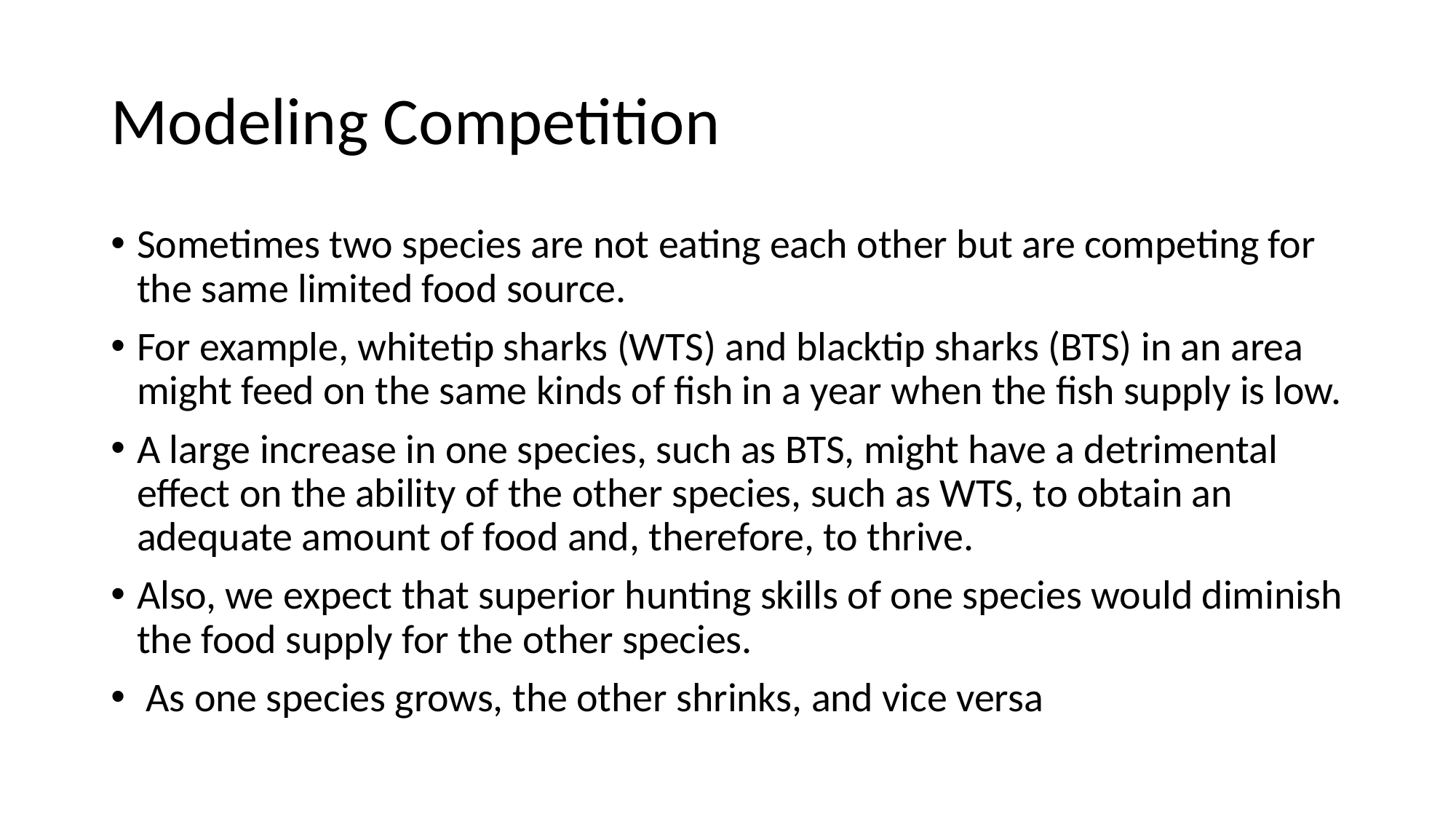

Modeling Competition
Sometimes two species are not eating each other but are competing for the same limited food source.
For example, whitetip sharks (WTS) and blacktip sharks (BTS) in an area might feed on the same kinds of fish in a year when the fish supply is low.
A large increase in one species, such as BTS, might have a detrimental effect on the ability of the other species, such as WTS, to obtain an adequate amount of food and, therefore, to thrive.
Also, we expect that superior hunting skills of one species would diminish the food supply for the other species.
 As one species grows, the other shrinks, and vice versa